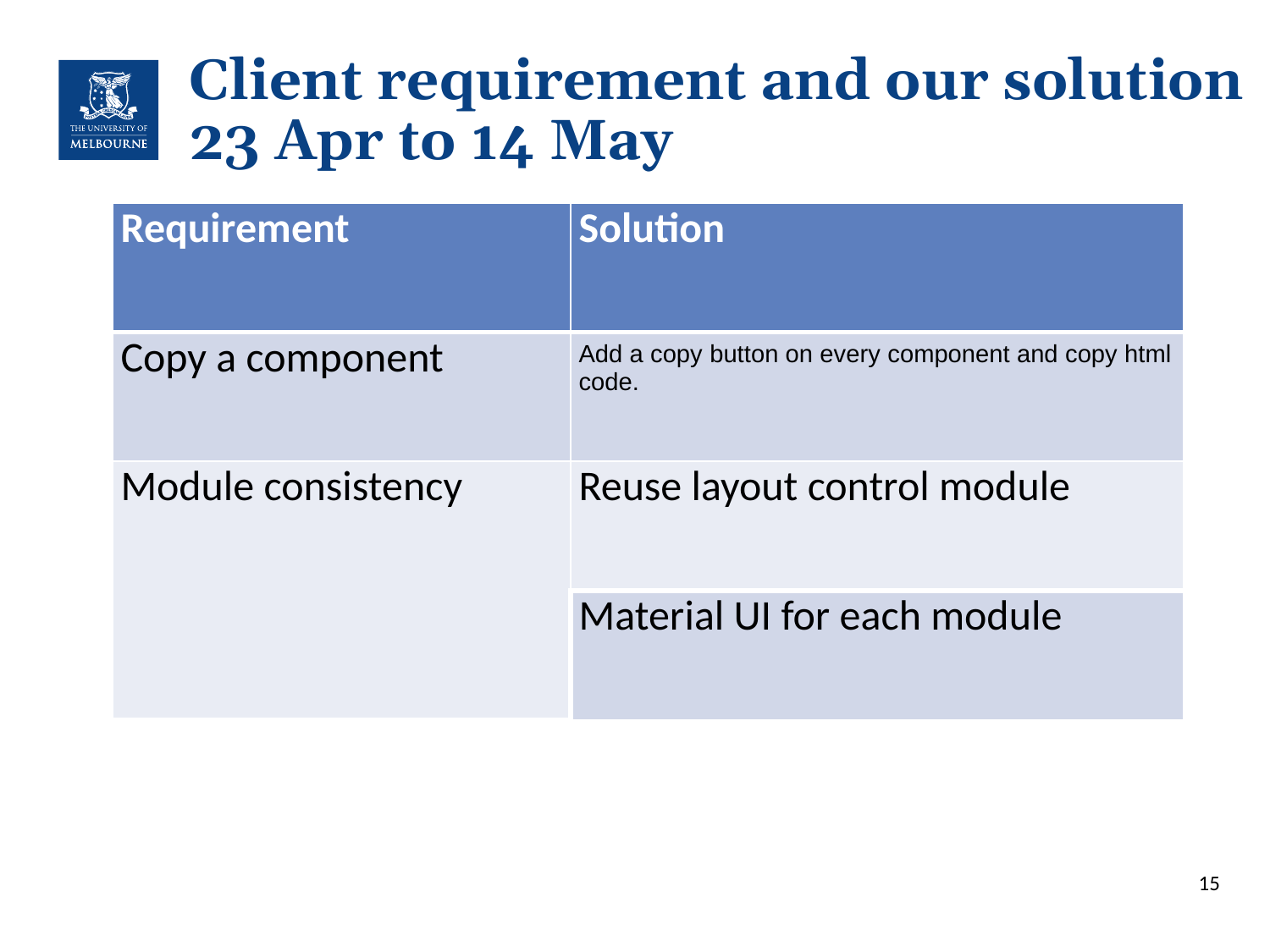

# Client requirement and our solution
23 Apr to 14 May
| Requirement | Solution |
| --- | --- |
| Copy a component | Add a copy button on every component and copy html code. |
| Module consistency | Reuse layout control module |
|  | Material UI for each module |
15